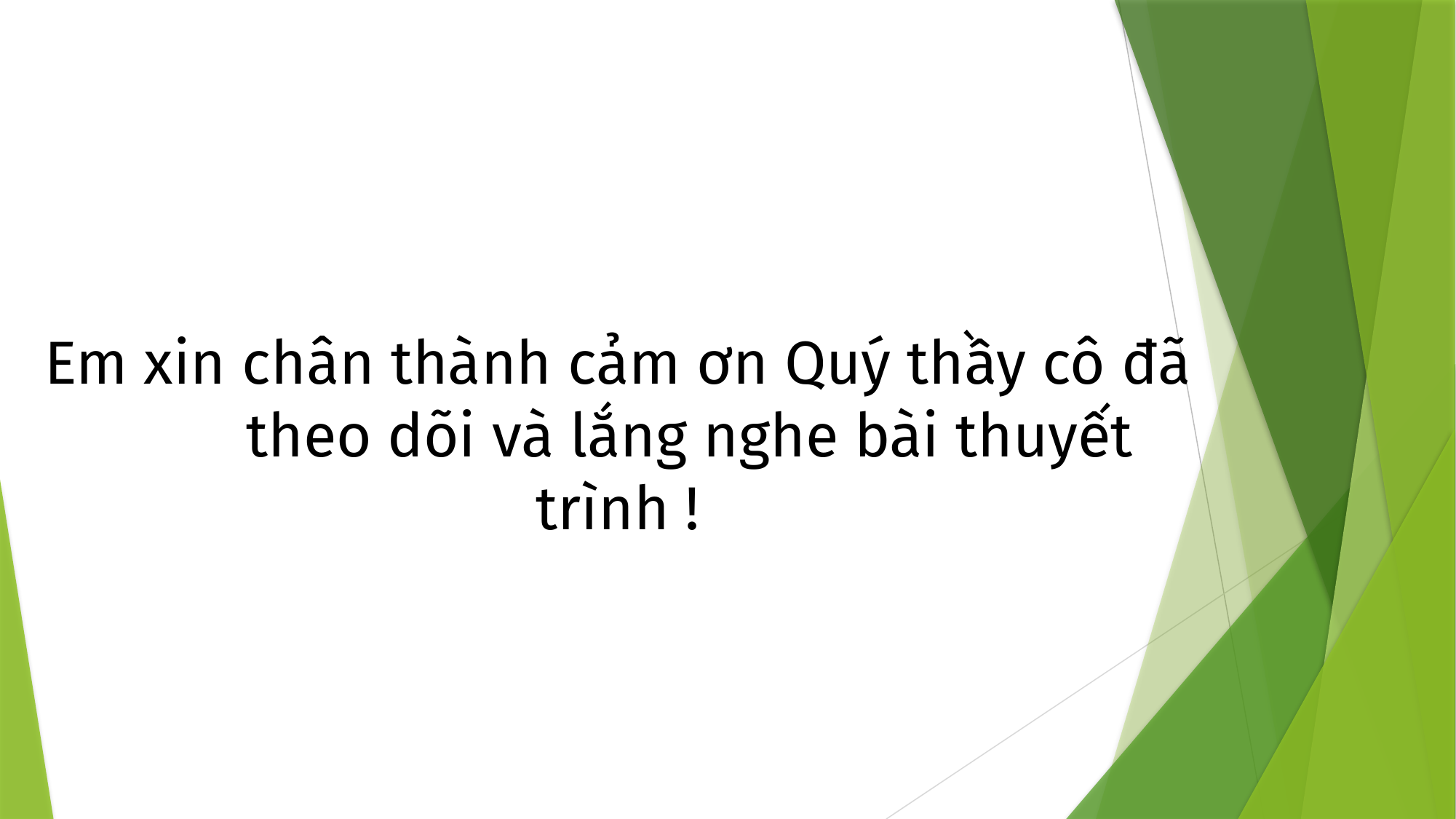

Em xin chân thành cảm ơn Quý thầy cô đã          theo dõi và lắng nghe bài thuyết trình !